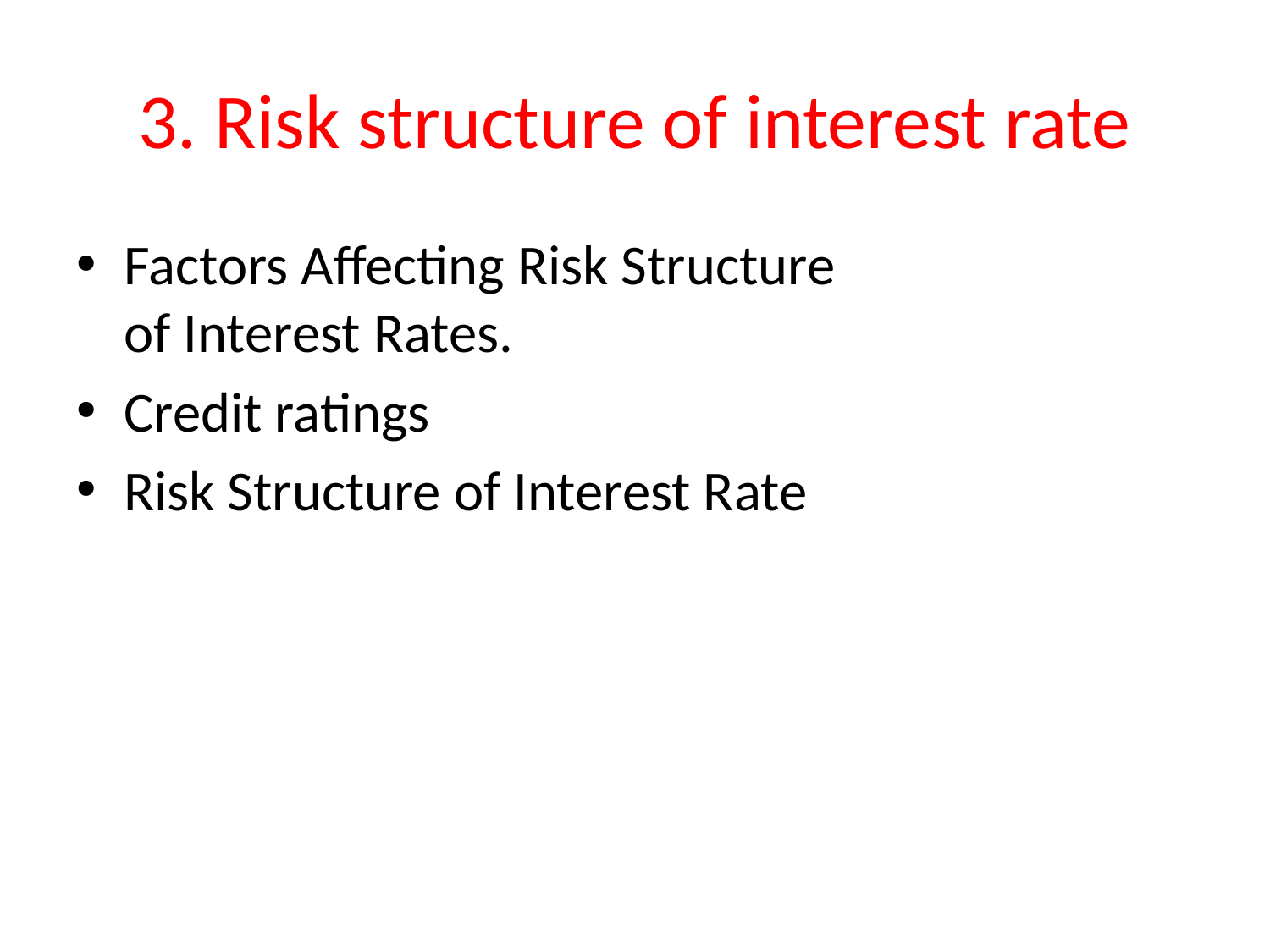

# 3. Risk structure of interest rate
Factors Affecting Risk Structure
of Interest Rates.
Credit ratings
Risk Structure of Interest Rate